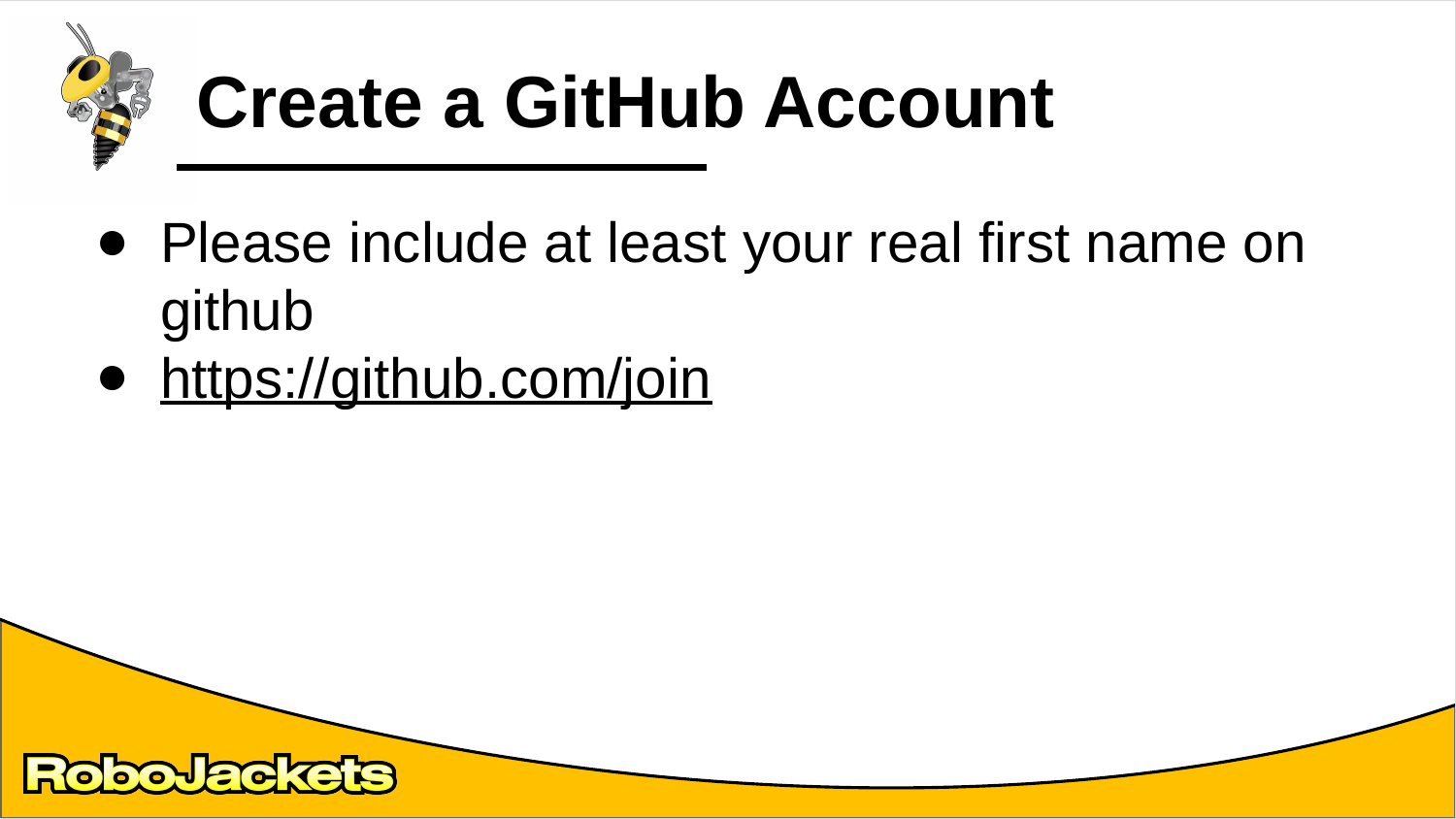

# Create a GitHub Account
Please include at least your real first name on github
https://github.com/join